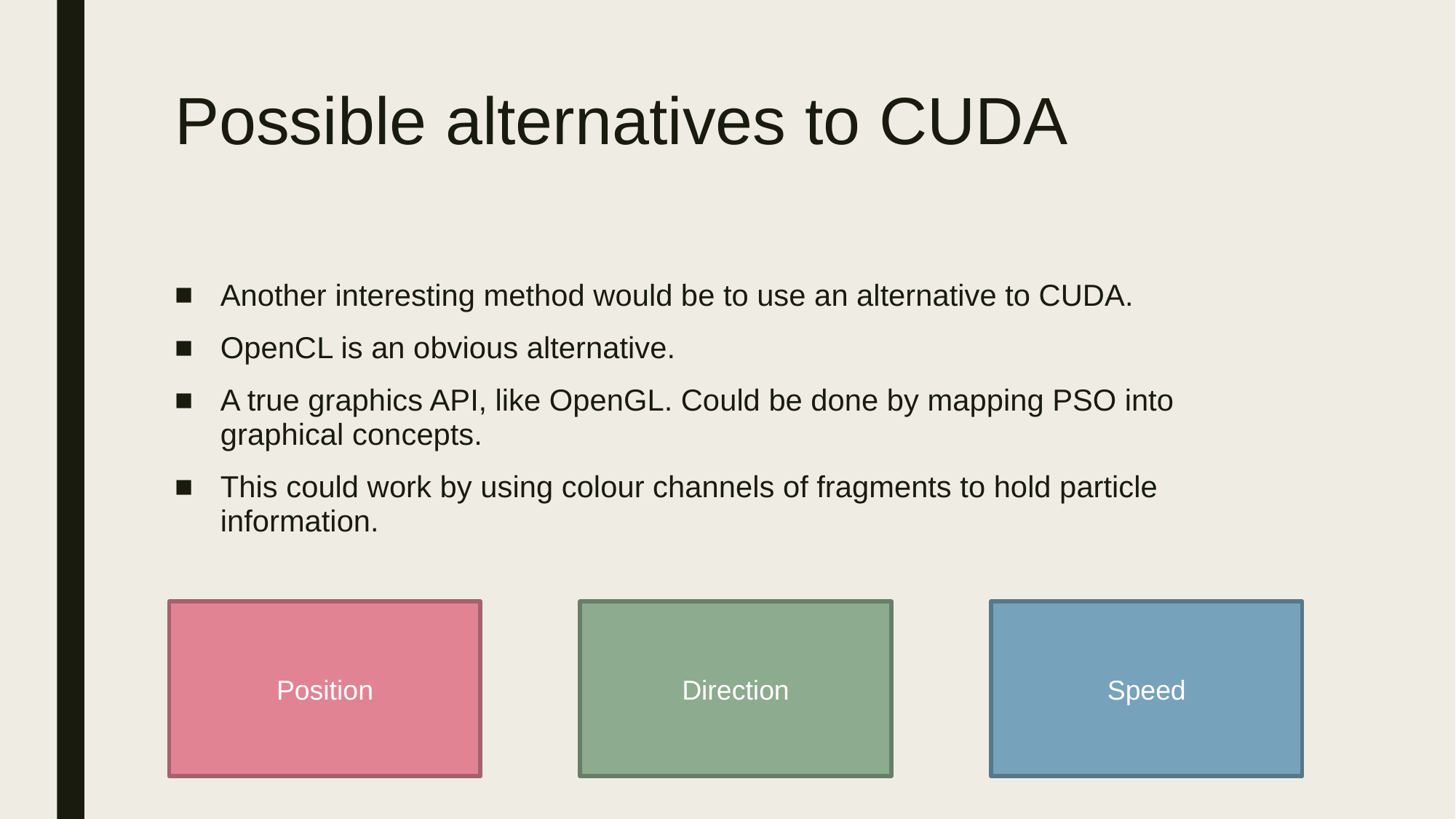

# Possible alternatives to CUDA
Another interesting method would be to use an alternative to CUDA.
OpenCL is an obvious alternative.
A true graphics API, like OpenGL. Could be done by mapping PSO into graphical concepts.
This could work by using colour channels of fragments to hold particle information.

Direction

Position

Speed